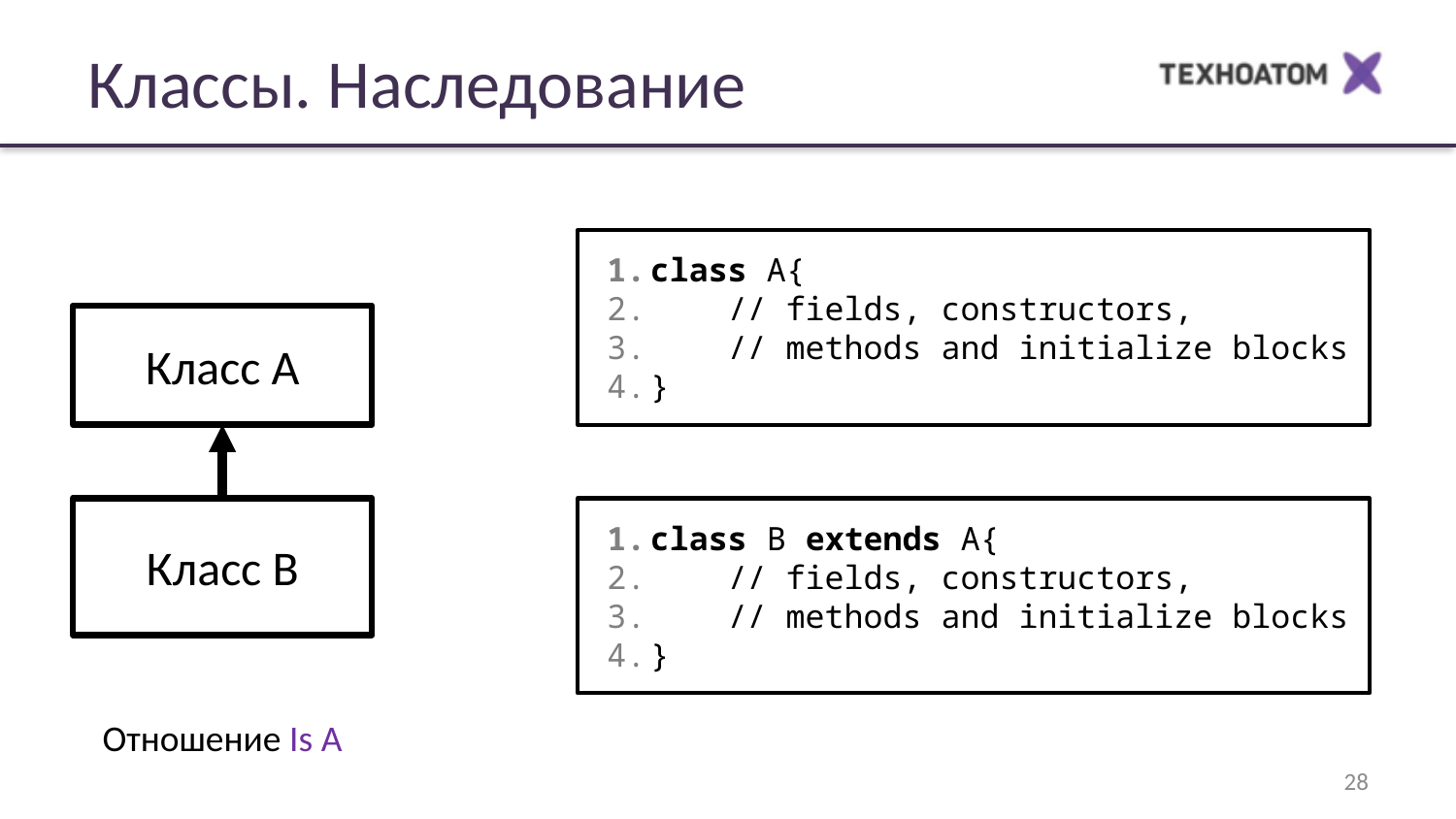

# Классы. Наследование
class A{
    // fields, constructors,
    // methods and initialize blocks
}
Класс A
Класс B
class B extends A{
    // fields, constructors,
    // methods and initialize blocks
}
Отношение Is A
28